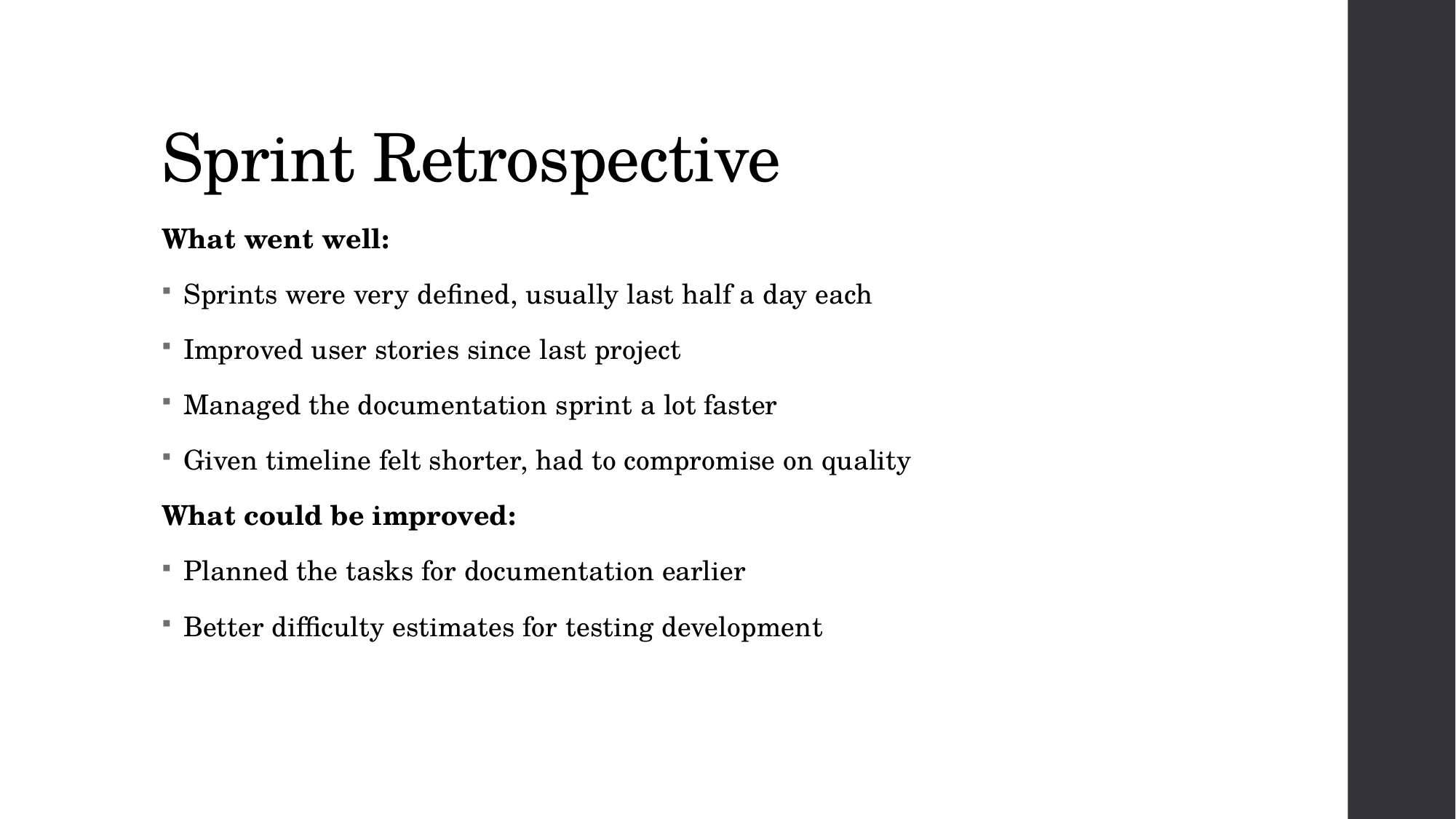

# Sprint Retrospective
What went well:
Sprints were very defined, usually last half a day each
Improved user stories since last project
Managed the documentation sprint a lot faster
Given timeline felt shorter, had to compromise on quality
What could be improved:
Planned the tasks for documentation earlier
Better difficulty estimates for testing development